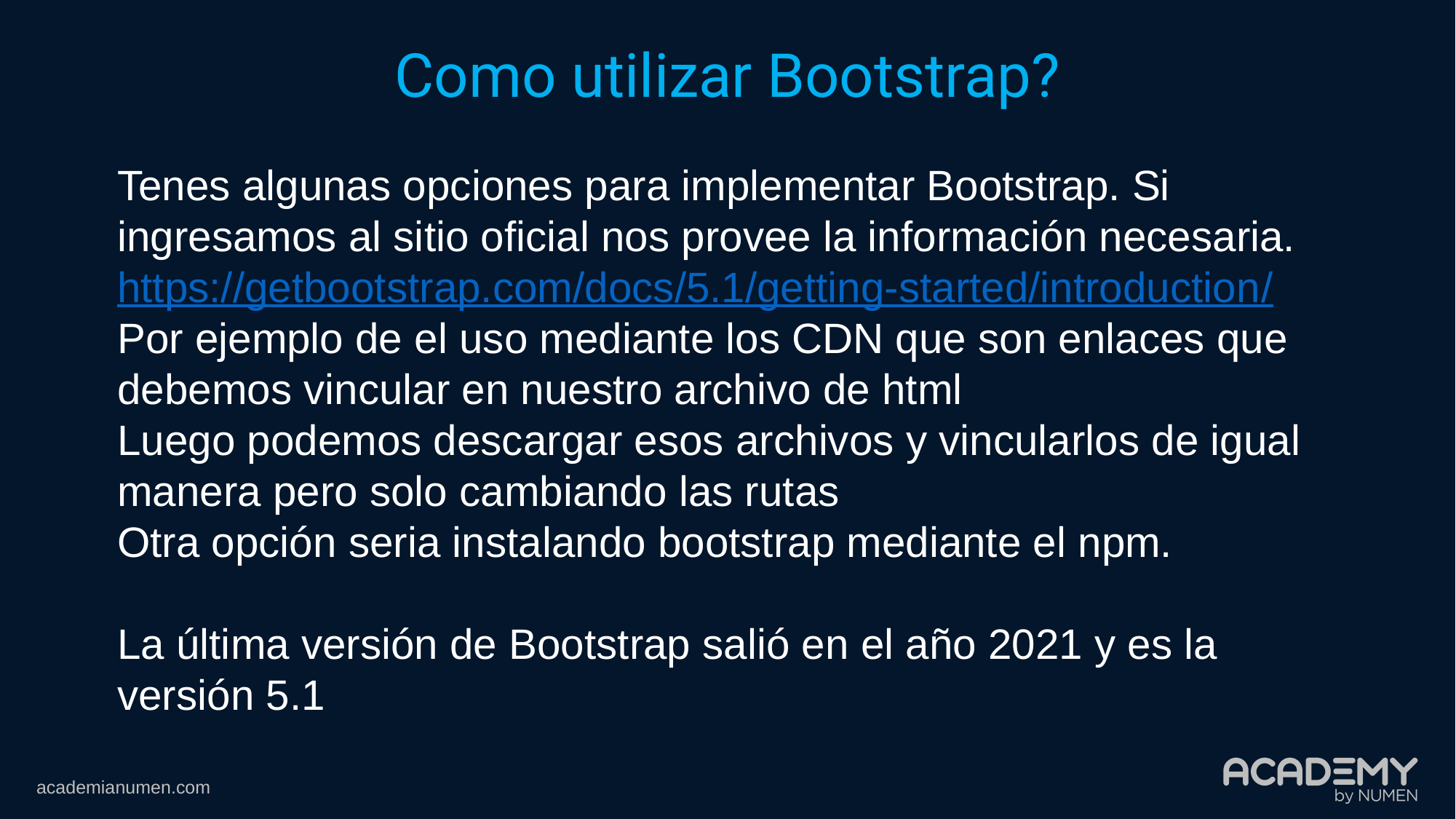

Como utilizar Bootstrap?
Tenes algunas opciones para implementar Bootstrap. Si ingresamos al sitio oficial nos provee la información necesaria.
https://getbootstrap.com/docs/5.1/getting-started/introduction/
Por ejemplo de el uso mediante los CDN que son enlaces que debemos vincular en nuestro archivo de html
Luego podemos descargar esos archivos y vincularlos de igual manera pero solo cambiando las rutas
Otra opción seria instalando bootstrap mediante el npm.

La última versión de Bootstrap salió en el año 2021 y es la versión 5.1